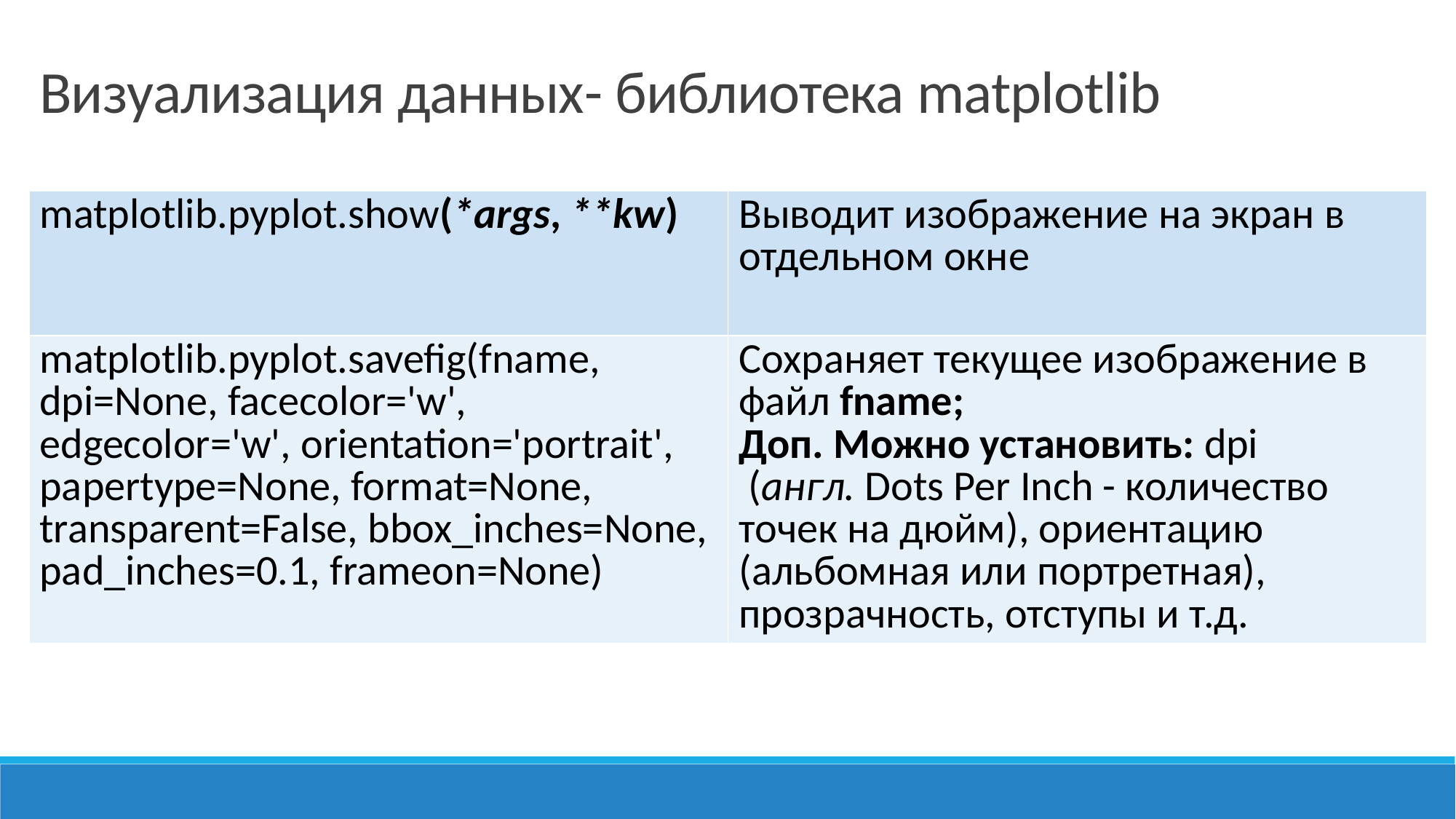

Визуализация данных- библиотека matplotlib
| matplotlib.pyplot.show(\*args, \*\*kw) | Выводит изображение на экран в отдельном окне |
| --- | --- |
| matplotlib.pyplot.savefig(fname, dpi=None, facecolor='w', edgecolor='w', orientation='portrait', papertype=None, format=None, transparent=False, bbox\_inches=None, pad\_inches=0.1, frameon=None) | Сохраняет текущее изображение в файл fname; Доп. Можно установить: dpi (англ. Dots Per Inch - количество точек на дюйм), ориентацию (альбомная или портретная), прозрачность, отступы и т.д. |